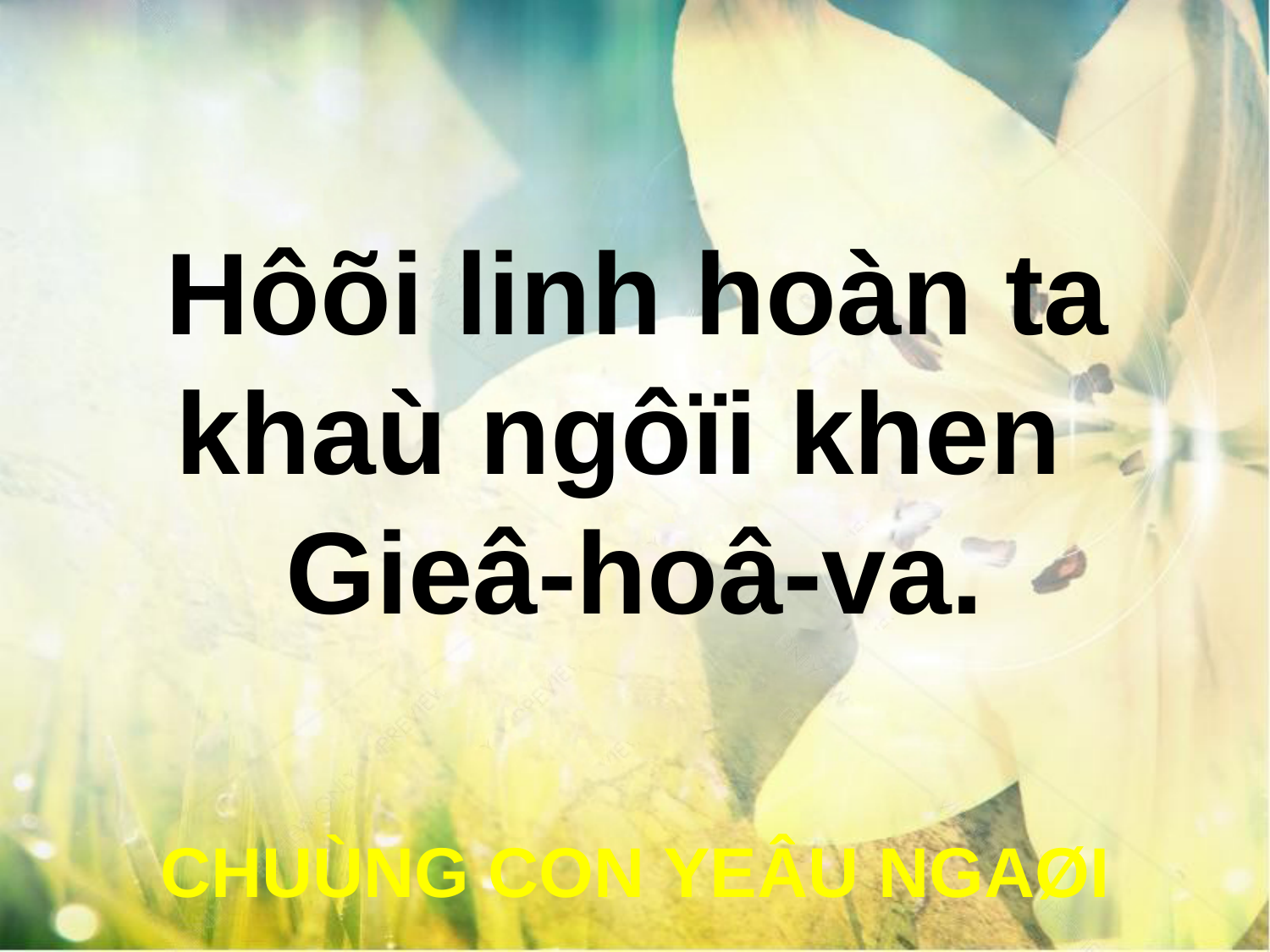

Hôõi linh hoàn ta
khaù ngôïi khen
Gieâ-hoâ-va.
CHUÙNG CON YEÂU NGAØI